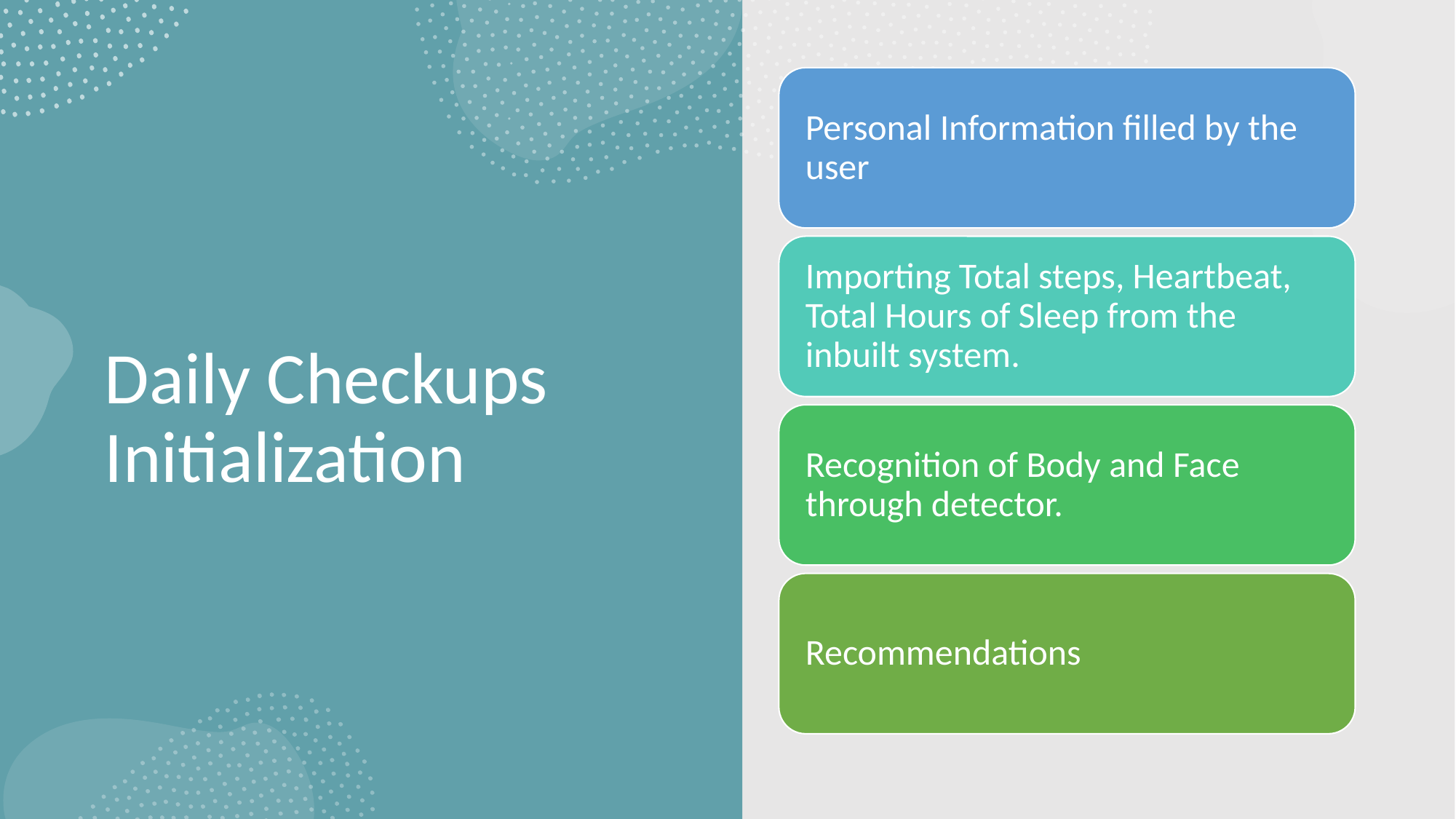

Personal Information filled by the user
Importing Total steps, Heartbeat, Total Hours of Sleep from the inbuilt system.
Recognition of Body and Face through detector.
Recommendations
# Daily Checkups Initialization